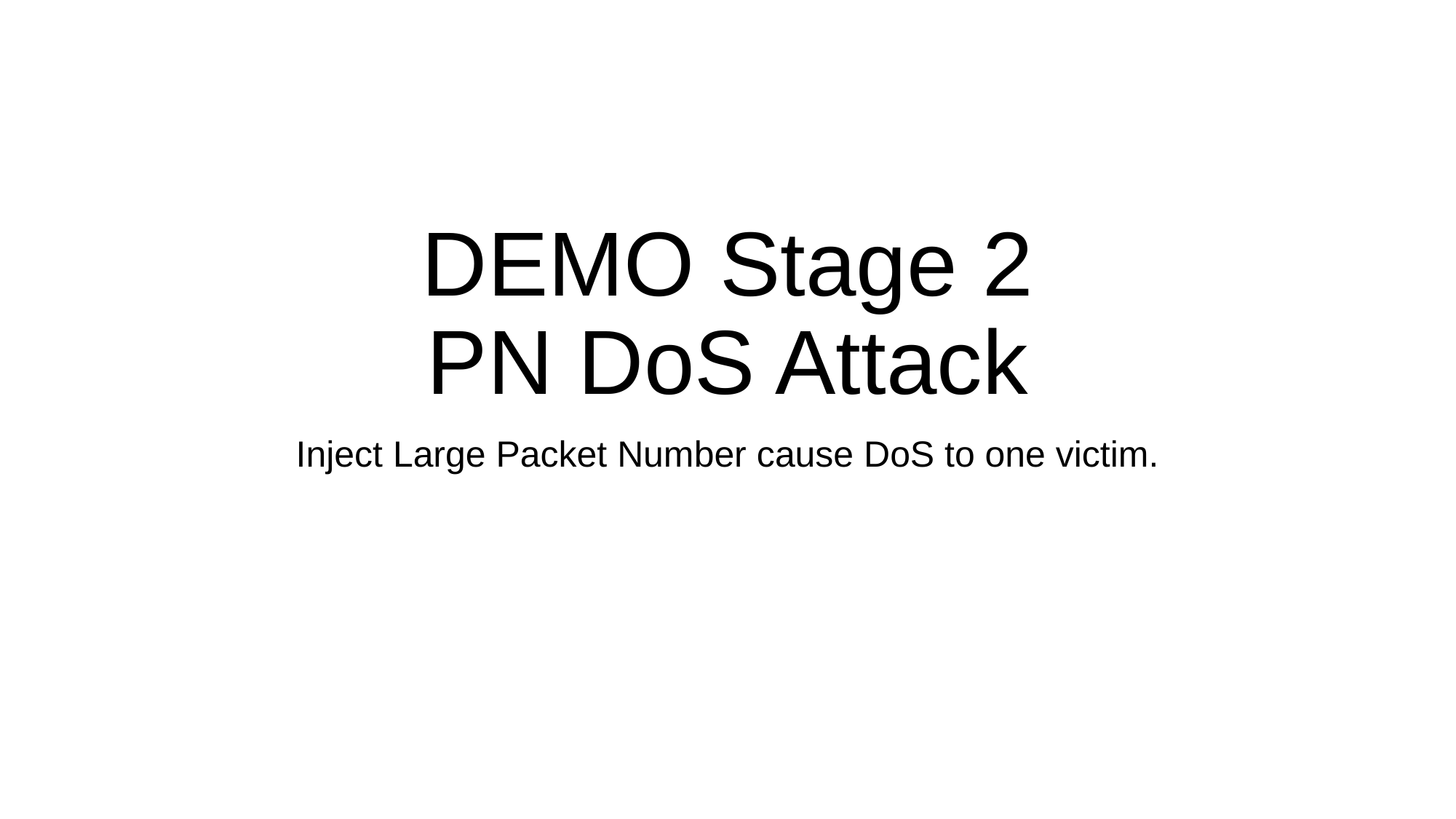

# DEMO Stage 2 PN DoS Attack
Inject Large Packet Number cause DoS to one victim.